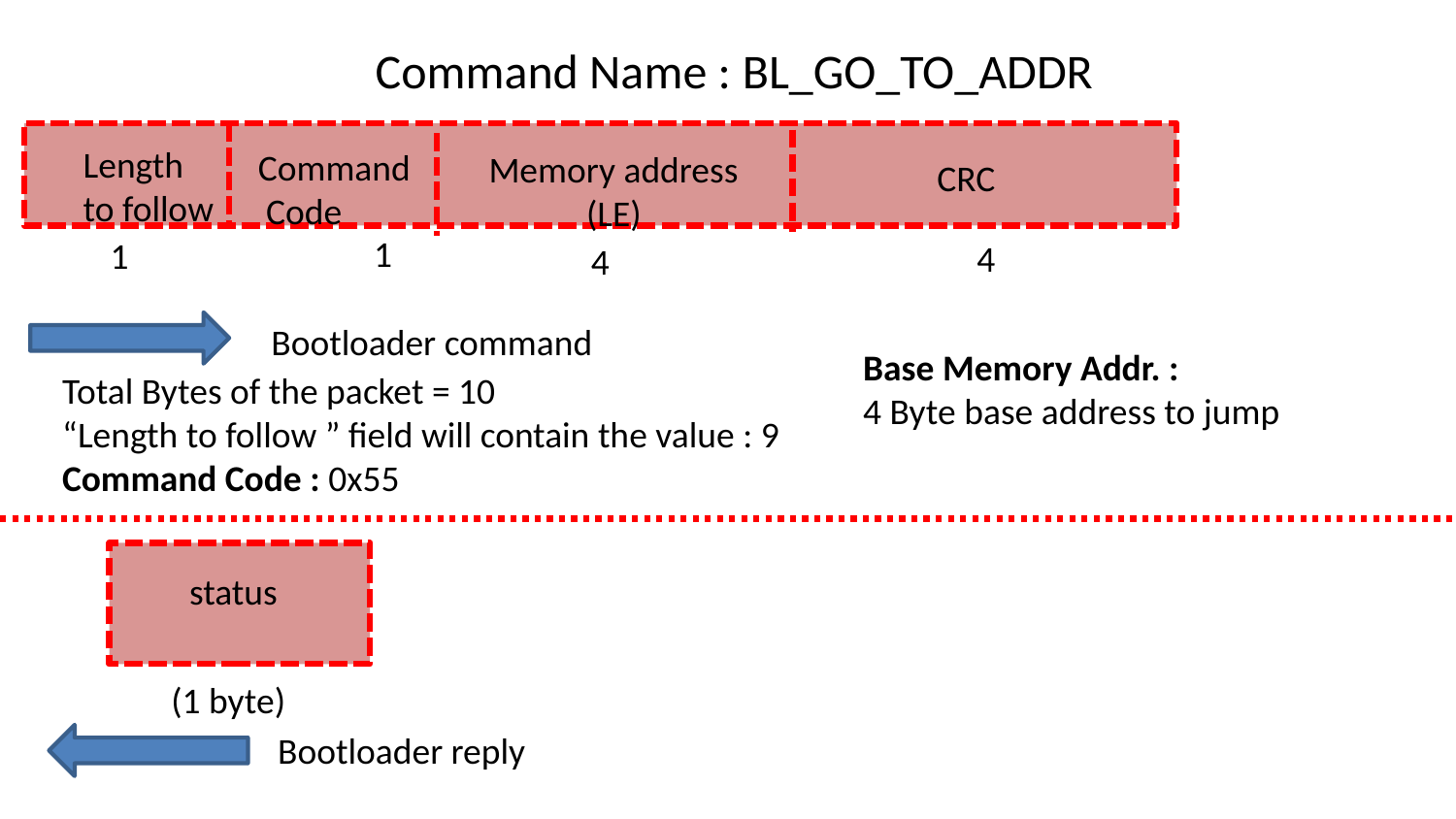

Command Name : BL_GO_TO_ADDR

Length
to follow
Command
 Code
Memory address
(LE)
CRC
1
1
4
4

Bootloader command
Base Memory Addr. :
4 Byte base address to jump
Total Bytes of the packet = 10
“Length to follow ” field will contain the value : 9
Command Code : 0x55

status
(1 byte)
Bootloader reply